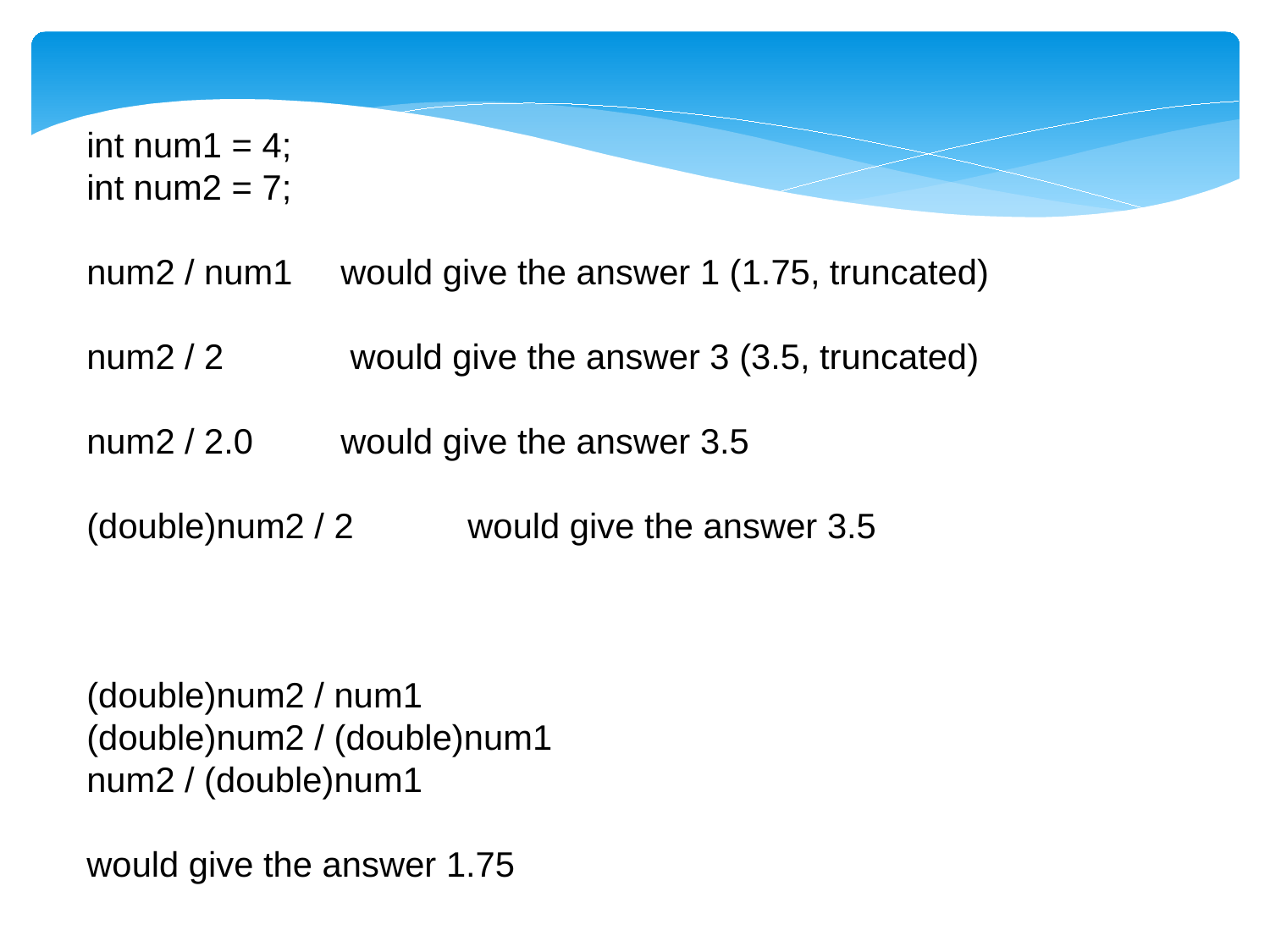

int num1 = 4;
int num2 = 7;

num2 / num1   	would give the answer 1 (1.75, truncated)

num2 / 2     	 would give the answer 3 (3.5, truncated)

num2 / 2.0	would give the answer 3.5

(double)num2 / 2	would give the answer 3.5

(double)num2 / num1
(double)num2 / (double)num1
num2 / (double)num1

would give the answer 1.75